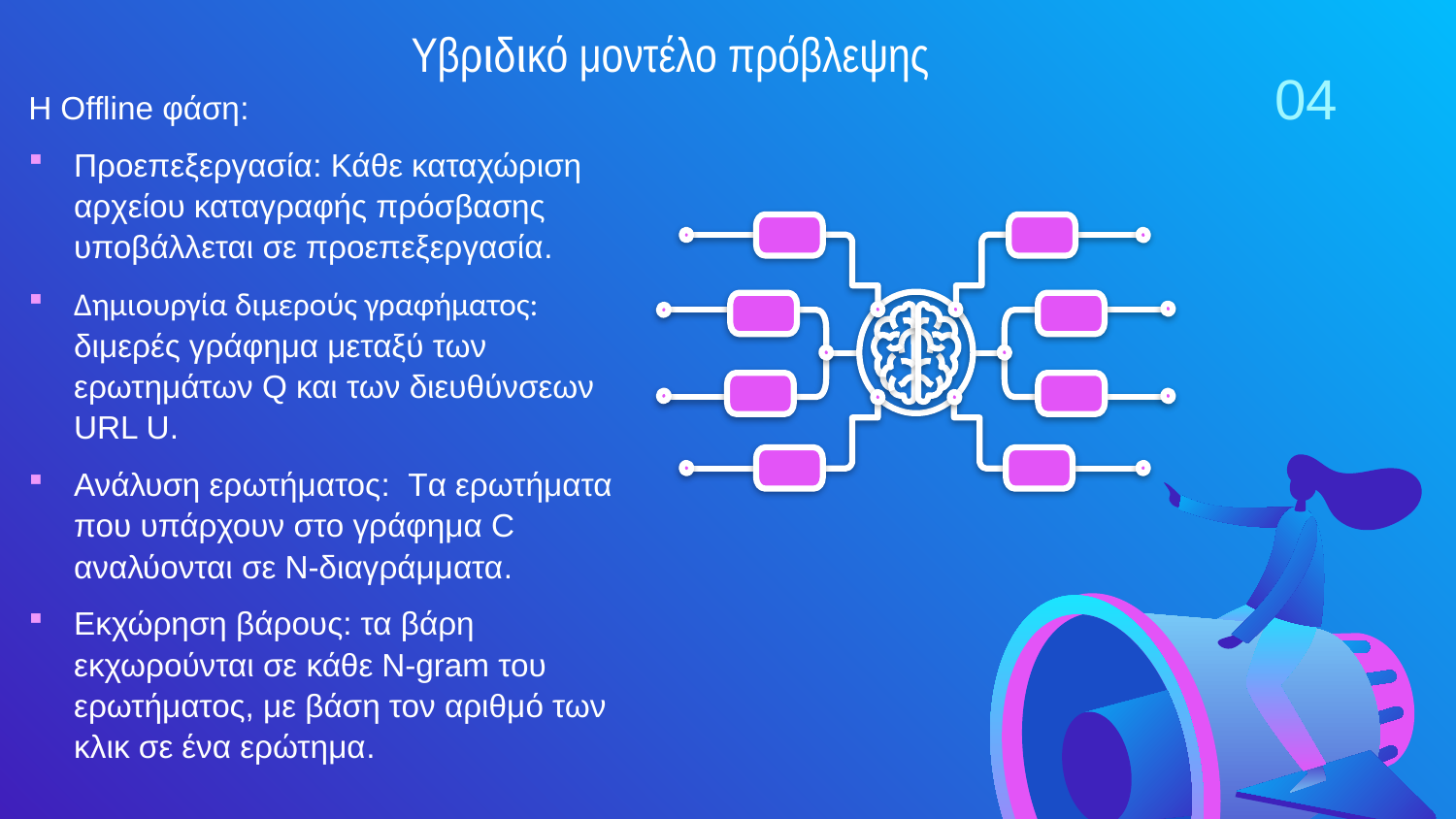

04
# Υβριδικό μοντέλο πρόβλεψης
H Offline φάση:
Προεπεξεργασία: Κάθε καταχώριση αρχείου καταγραφής πρόσβασης υποβάλλεται σε προεπεξεργασία.
Δημιουργία διμερούς γραφήματος: διμερές γράφημα μεταξύ των ερωτημάτων Q και των διευθύνσεων URL U.
Ανάλυση ερωτήματος:  Tα ερωτήματα που υπάρχουν στο γράφημα C αναλύονται σε N-διαγράμματα.
Εκχώρηση βάρους: τα βάρη εκχωρούνται σε κάθε N-gram του ερωτήματος, με βάση τον αριθμό των κλικ σε ένα ερώτημα.